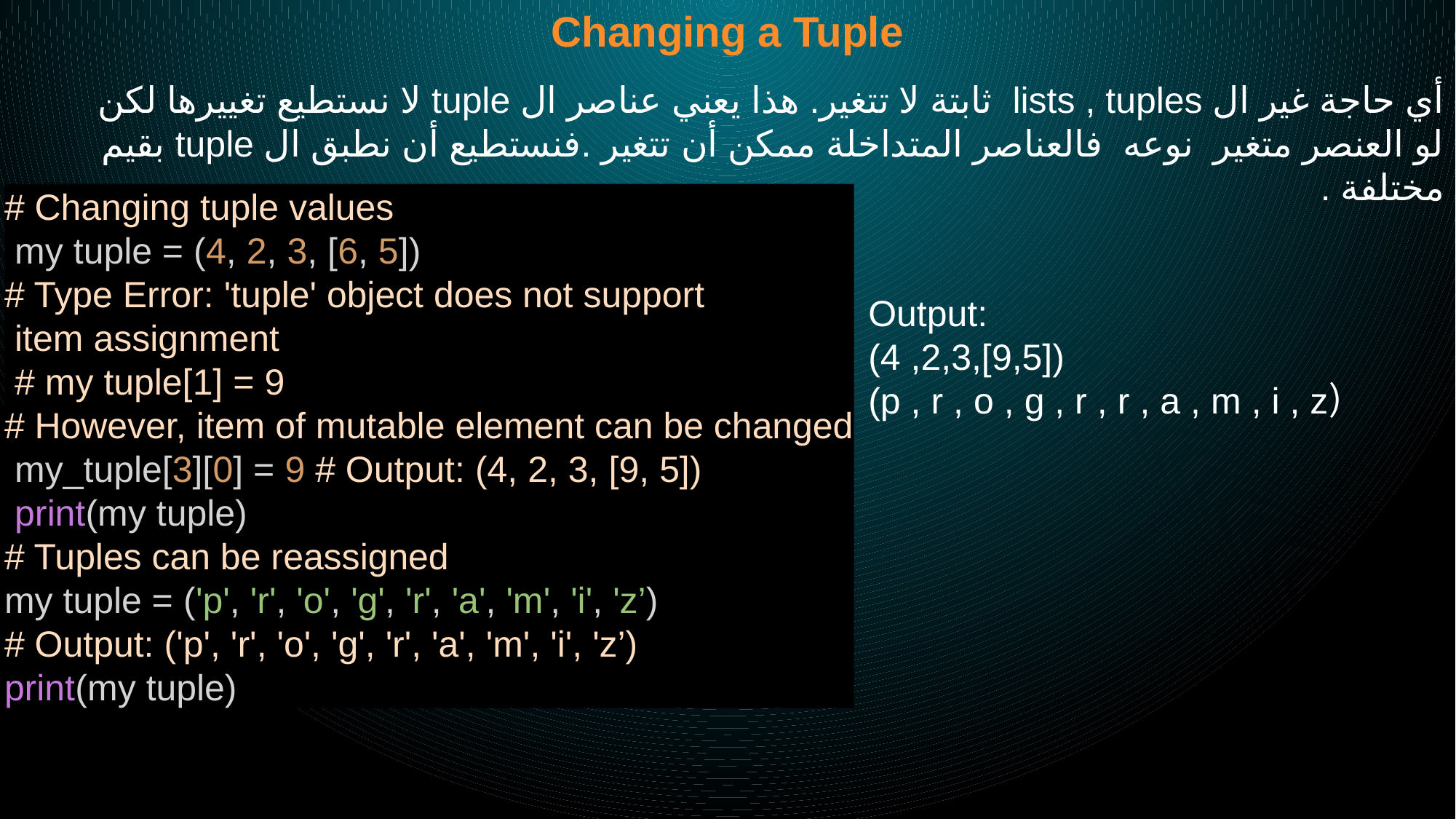

Changing a Tuple
أي حاجة غير ال lists , tuples  ثابتة لا تتغير. هذا يعني عناصر ال tuple لا نستطيع تغييرها لكن لو العنصر متغير  نوعه  فالعناصر المتداخلة ممكن أن تتغير .فنستطيع أن نطبق ال tuple بقيم مختلفة .
# Changing tuple values
 my tuple = (4, 2, 3, [6, 5])
# Type Error: 'tuple' object does not support
 item assignment
 # my tuple[1] = 9
# However, item of mutable element can be changed
 my_tuple[3][0] = 9 # Output: (4, 2, 3, [9, 5])
 print(my tuple)
# Tuples can be reassigned
my tuple = ('p', 'r', 'o', 'g', 'r', 'a', 'm', 'i', 'z’)
# Output: ('p', 'r', 'o', 'g', 'r', 'a', 'm', 'i', 'z’)
print(my tuple)
Output:
(4 ,2,3,[9,5])
(p , r , o , g , r , r , a , m , i , z)